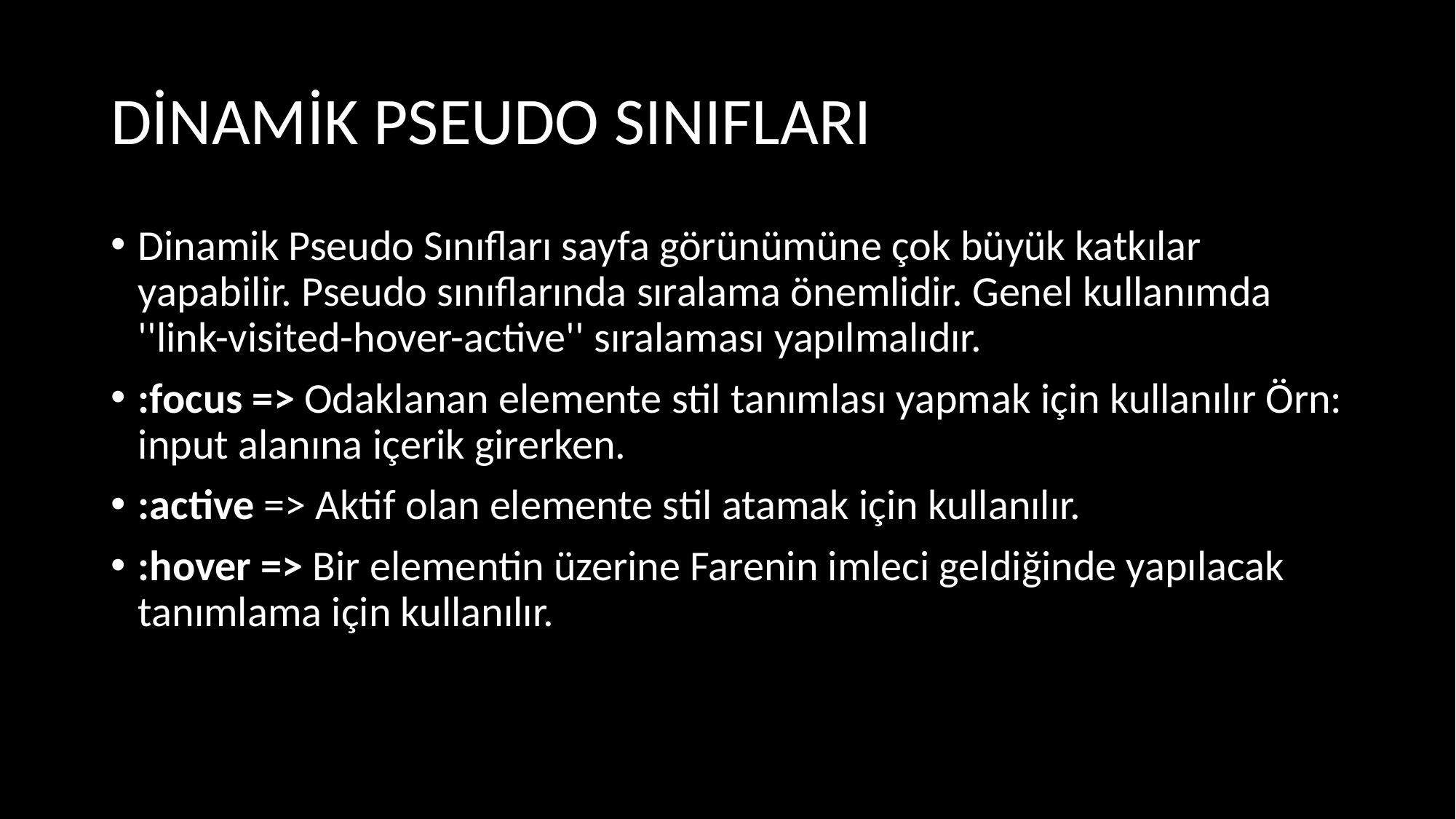

# DİNAMİK PSEUDO SINIFLARI
Dinamik Pseudo Sınıfları sayfa görünümüne çok büyük katkılar yapabilir. Pseudo sınıflarında sıralama önemlidir. Genel kullanımda ''link-visited-hover-active'' sıralaması yapılmalıdır.
:focus => Odaklanan elemente stil tanımlası yapmak için kullanılır Örn: input alanına içerik girerken.
:active => Aktif olan elemente stil atamak için kullanılır.
:hover => Bir elementin üzerine Farenin imleci geldiğinde yapılacak tanımlama için kullanılır.